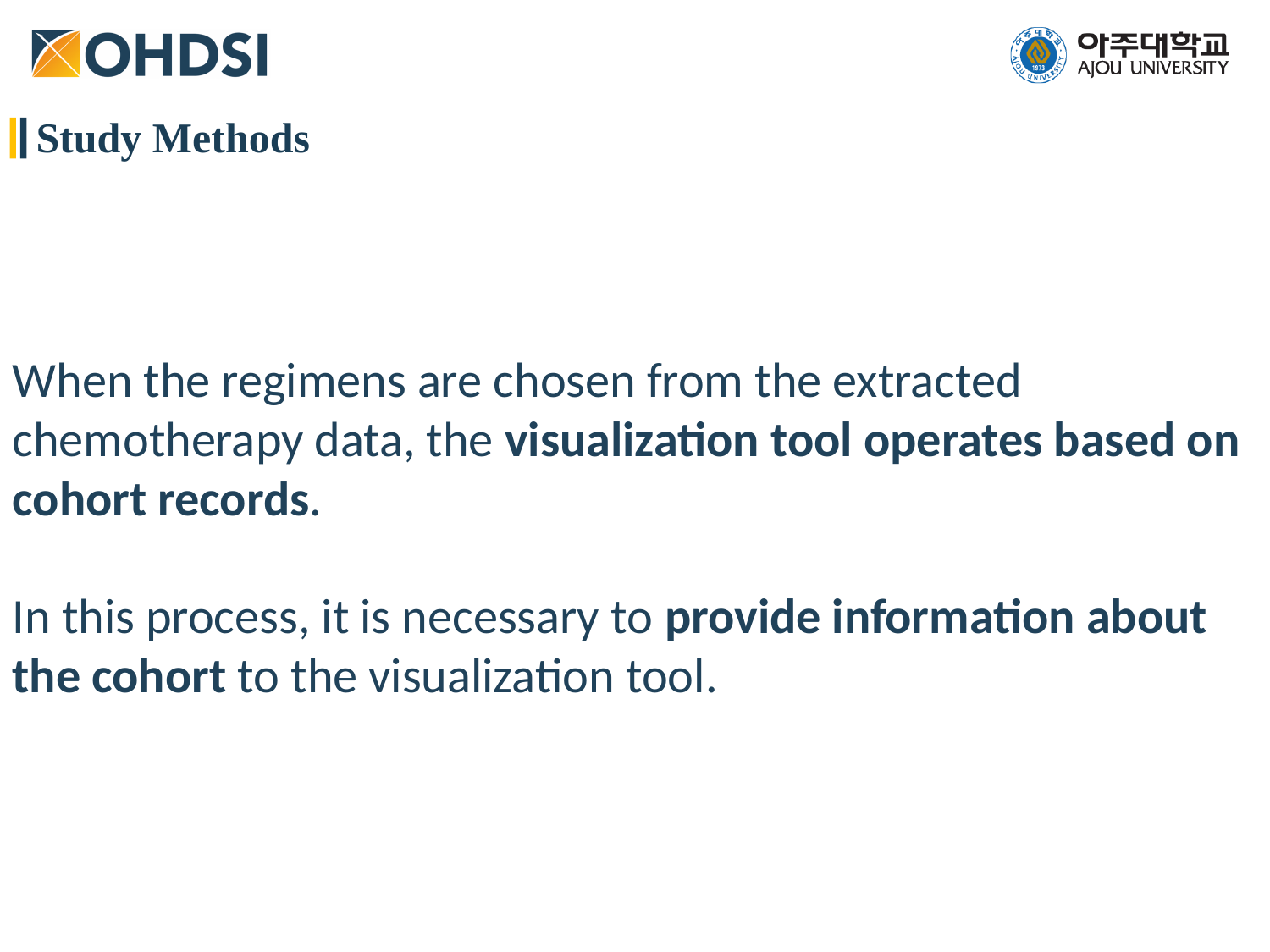

Study Methods

When the regimens are chosen from the extracted chemotherapy data, the visualization tool operates based on cohort records.

In this process, it is necessary to provide information about the cohort to the visualization tool.